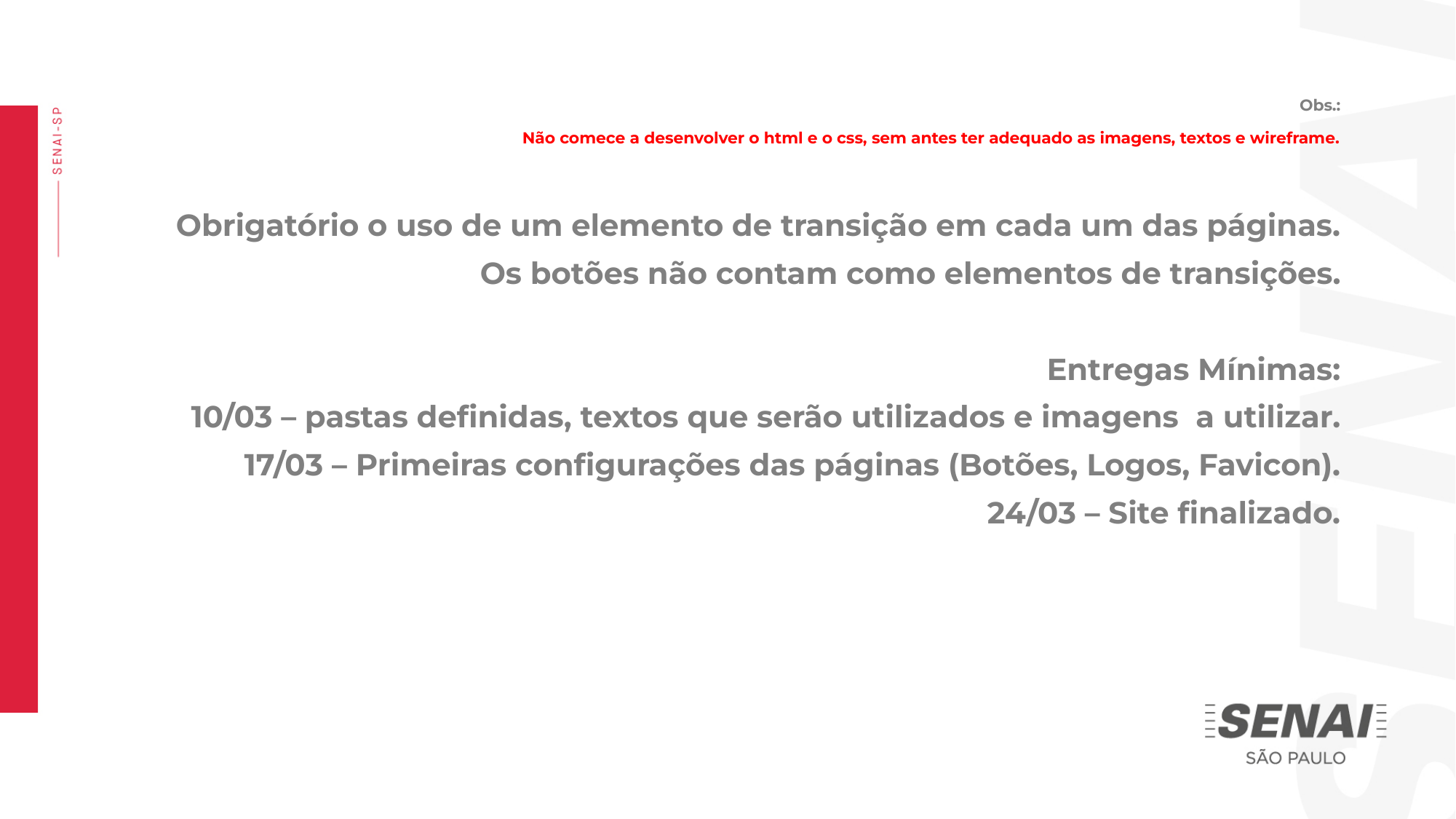

Obs.:
Não comece a desenvolver o html e o css, sem antes ter adequado as imagens, textos e wireframe.

Obrigatório o uso de um elemento de transição em cada um das páginas.
Os botões não contam como elementos de transições.

Entregas Mínimas:
10/03 – pastas definidas, textos que serão utilizados e imagens  a utilizar.
17/03 – Primeiras configurações das páginas (Botões, Logos, Favicon).
24/03 – Site finalizado.